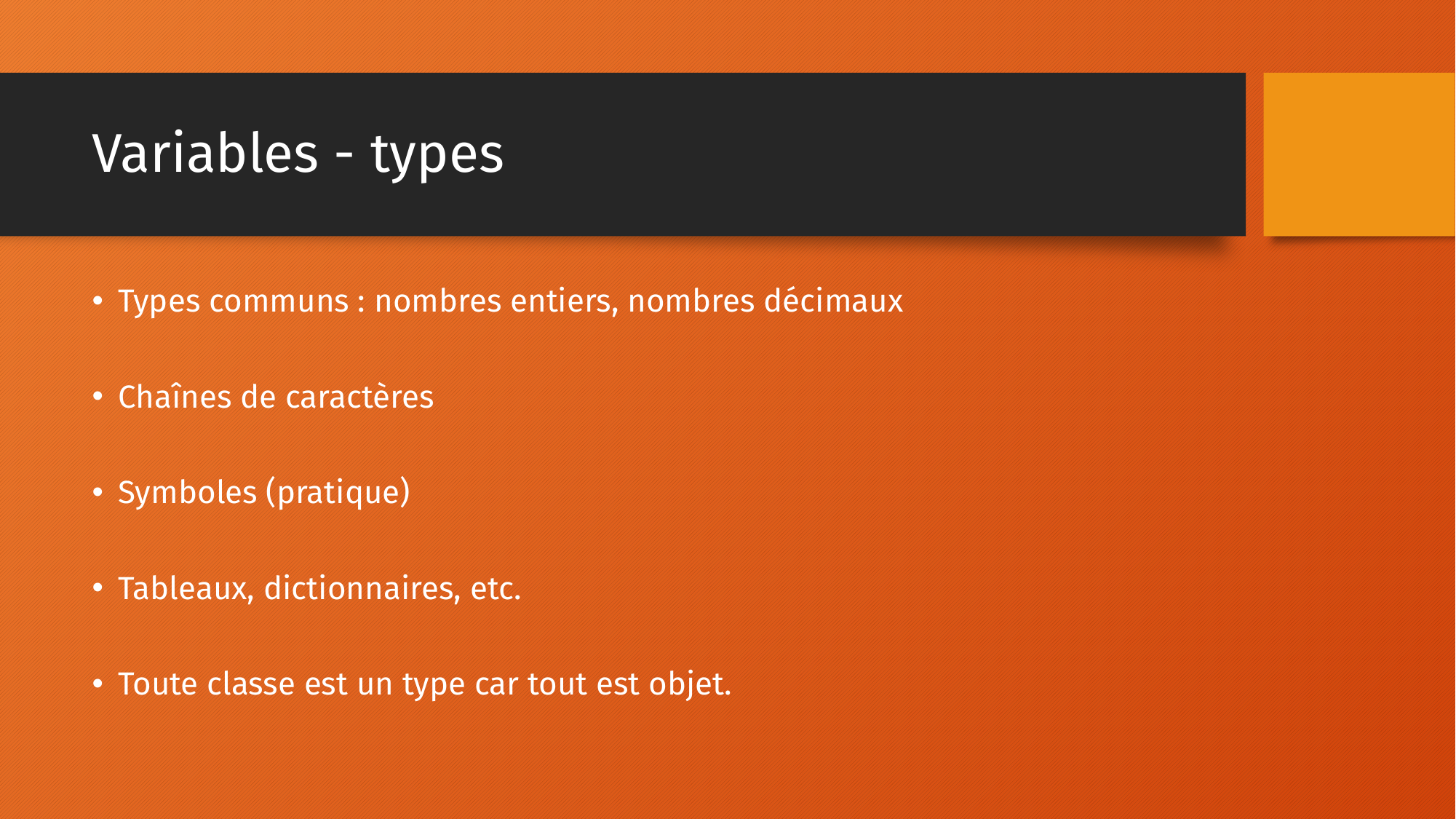

# Variables - types
Types communs : nombres entiers, nombres décimaux

Chaînes de caractères

Symboles (pratique)

Tableaux, dictionnaires, etc.

Toute classe est un type car tout est objet.